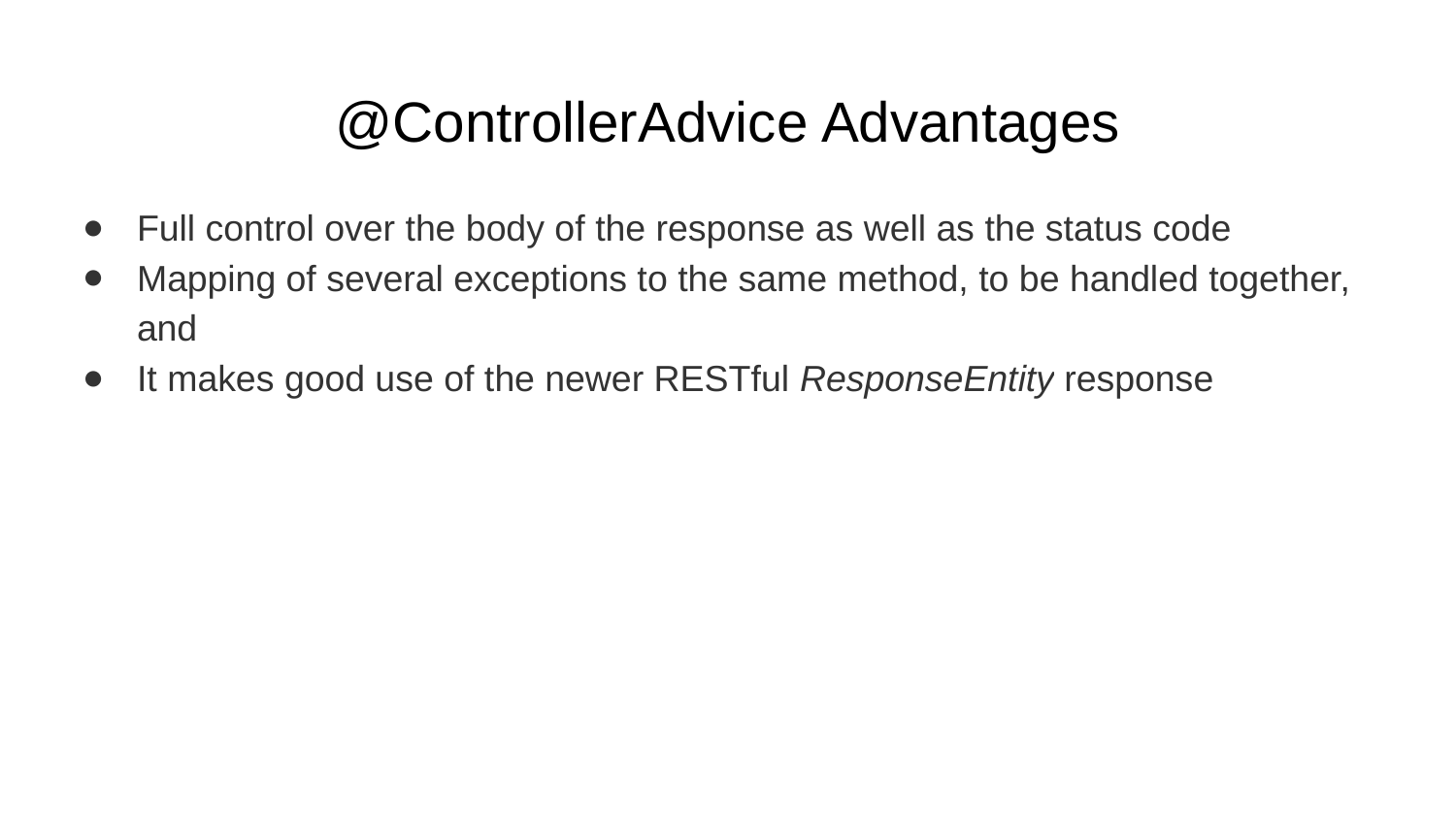

# @ControllerAdvice Advantages
Full control over the body of the response as well as the status code
Mapping of several exceptions to the same method, to be handled together, and
It makes good use of the newer RESTful ResponseEntity response